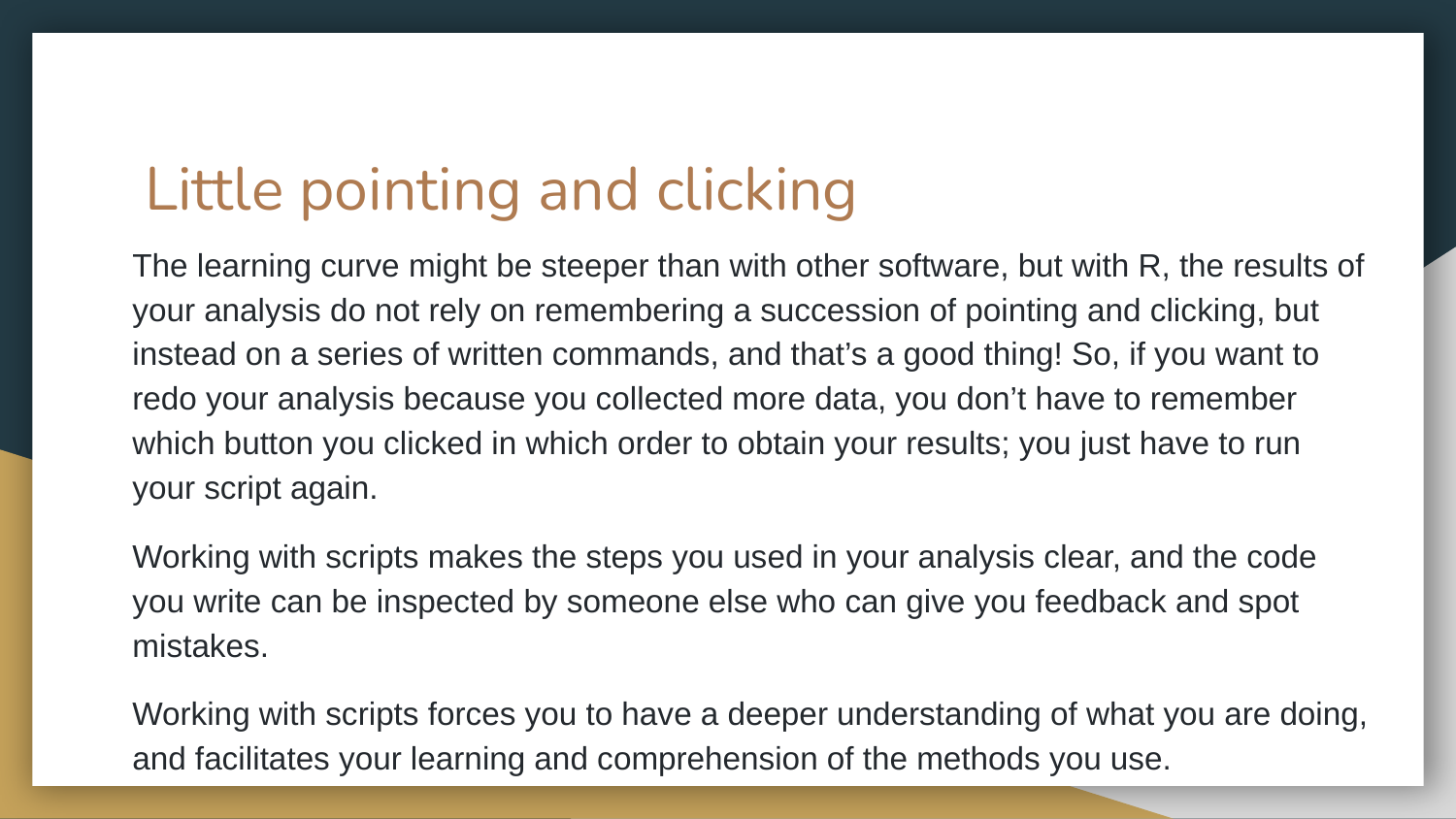

# Little pointing and clicking
The learning curve might be steeper than with other software, but with R, the results of your analysis do not rely on remembering a succession of pointing and clicking, but instead on a series of written commands, and that’s a good thing! So, if you want to redo your analysis because you collected more data, you don’t have to remember which button you clicked in which order to obtain your results; you just have to run your script again.
Working with scripts makes the steps you used in your analysis clear, and the code you write can be inspected by someone else who can give you feedback and spot mistakes.
Working with scripts forces you to have a deeper understanding of what you are doing, and facilitates your learning and comprehension of the methods you use.